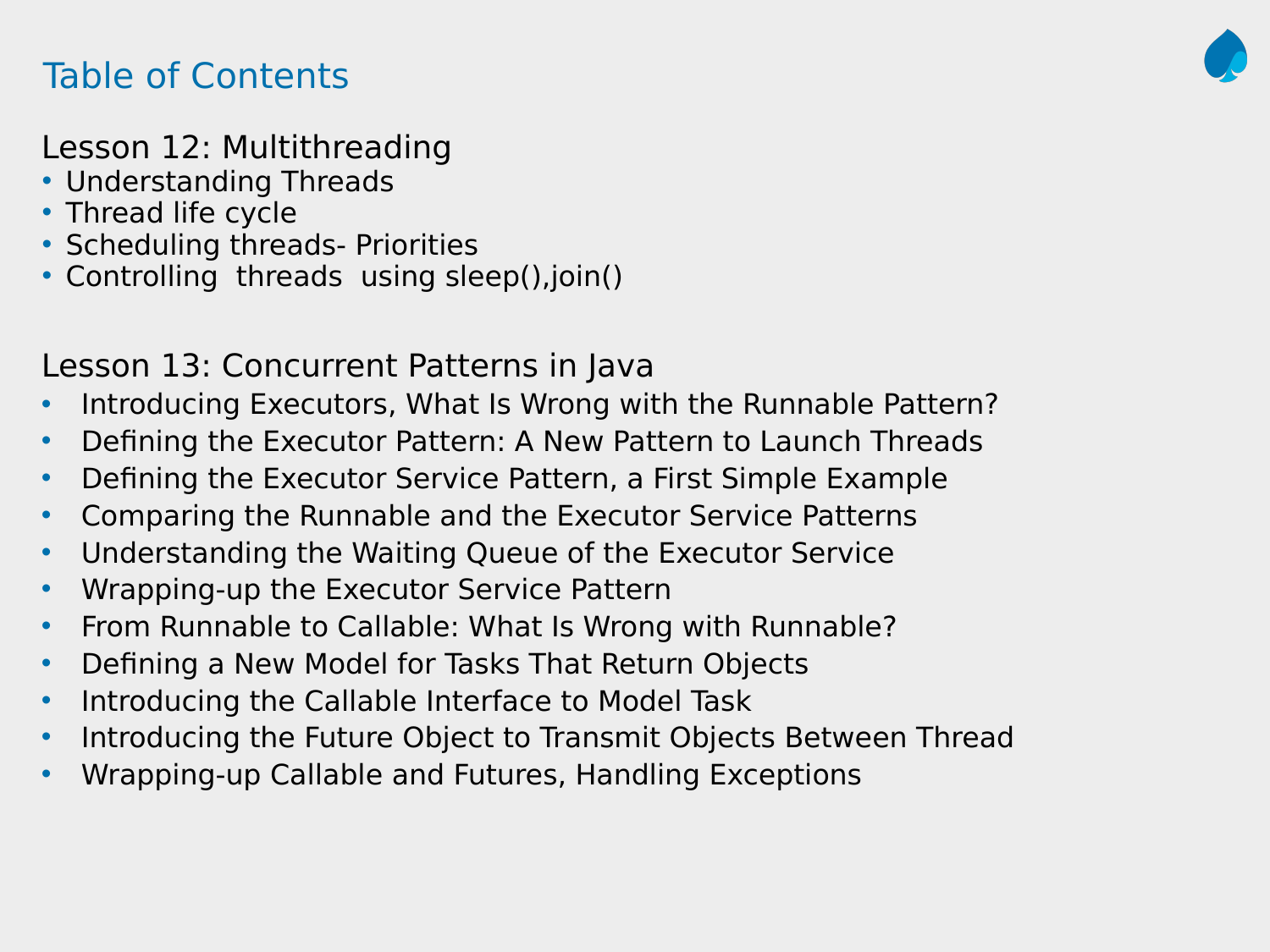

# Table of Contents
Lesson 12: Multithreading
Understanding Threads
Thread life cycle
Scheduling threads- Priorities
Controlling  threads  using sleep(),join()

Lesson 13: Concurrent Patterns in Java
Introducing Executors, What Is Wrong with the Runnable Pattern?
Defining the Executor Pattern: A New Pattern to Launch Threads
Defining the Executor Service Pattern, a First Simple Example
Comparing the Runnable and the Executor Service Patterns
Understanding the Waiting Queue of the Executor Service
Wrapping-up the Executor Service Pattern
From Runnable to Callable: What Is Wrong with Runnable?
Defining a New Model for Tasks That Return Objects
Introducing the Callable Interface to Model Task
Introducing the Future Object to Transmit Objects Between Thread
Wrapping-up Callable and Futures, Handling Exceptions